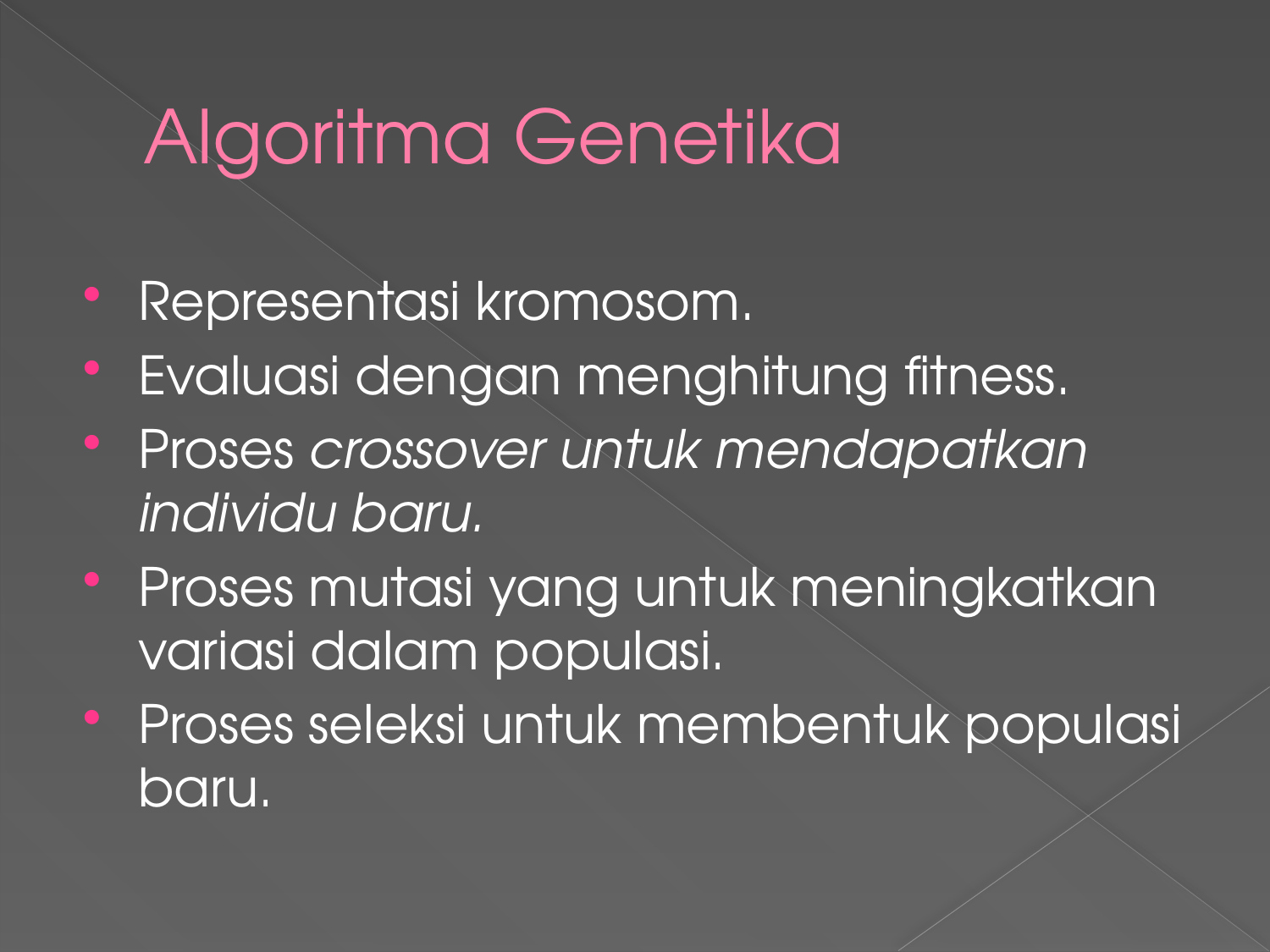

# Algoritma Genetika
Representasi kromosom.
Evaluasi dengan menghitung fitness.
Proses crossover untuk mendapatkan individu baru.
Proses mutasi yang untuk meningkatkan variasi dalam populasi.
Proses seleksi untuk membentuk populasi baru.